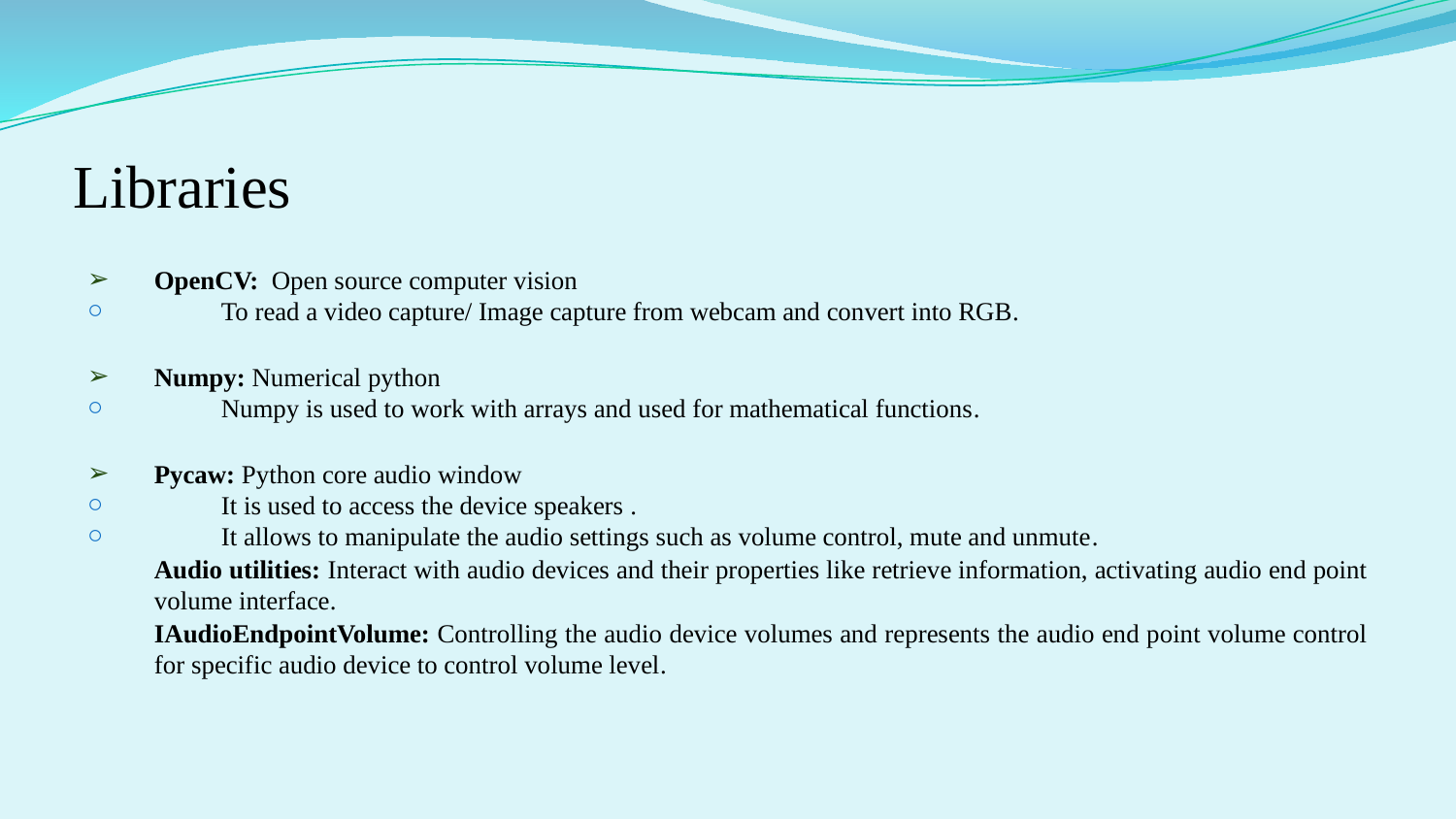

# Libraries

OpenCV:  Open source computer vision
To read a video capture/ Image capture from webcam and convert into RGB.

Numpy: Numerical python
Numpy is used to work with arrays and used for mathematical functions.

Pycaw: Python core audio window
It is used to access the device speakers .
It allows to manipulate the audio settings such as volume control, mute and unmute.
Audio utilities: Interact with audio devices and their properties like retrieve information, activating audio end point volume interface.
IAudioEndpointVolume: Controlling the audio device volumes and represents the audio end point volume control for specific audio device to control volume level.